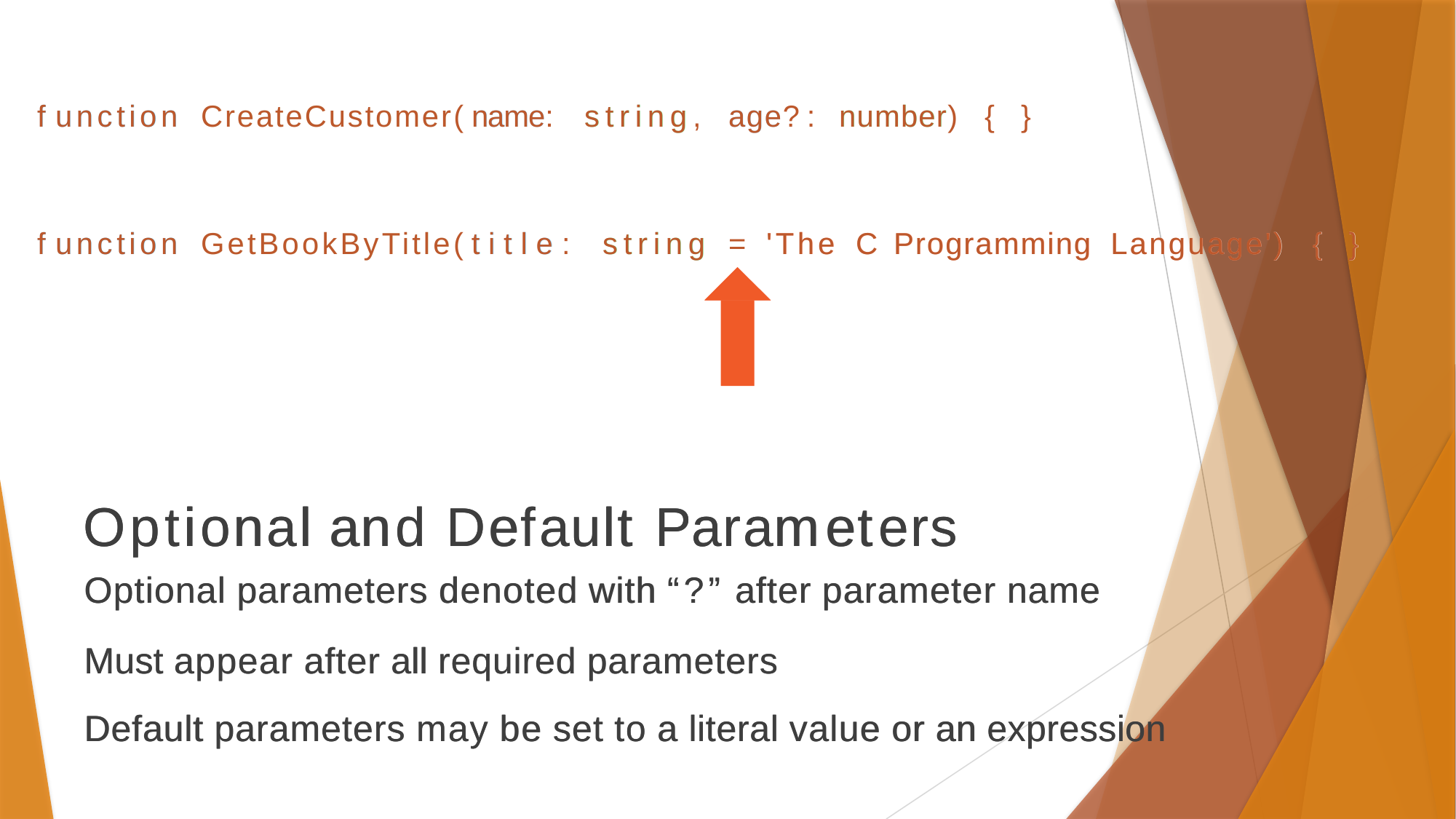

function
CreateCustomer(name:	string,
age?:	number)	{	}
function
CreateCustomer(name:	string,
age?:	number)	{	}
function
GetBookByTitle(title:	string
=	'The
C	Programming
Language')	{	}
function
GetBookByTitle(title:	string
=	'The
C	Programming
Language')	{	}

Optional and Default Parameters
Optional parameters denoted with “?” after parameter name
Must appear after all required parameters
Optional and Default Parameters
Optional parameters denoted with “?” after parameter name
Must appear after all required parameters
Default parameters may be set to a literal value or an expression
Default parameters may be set to a literal value or an expression